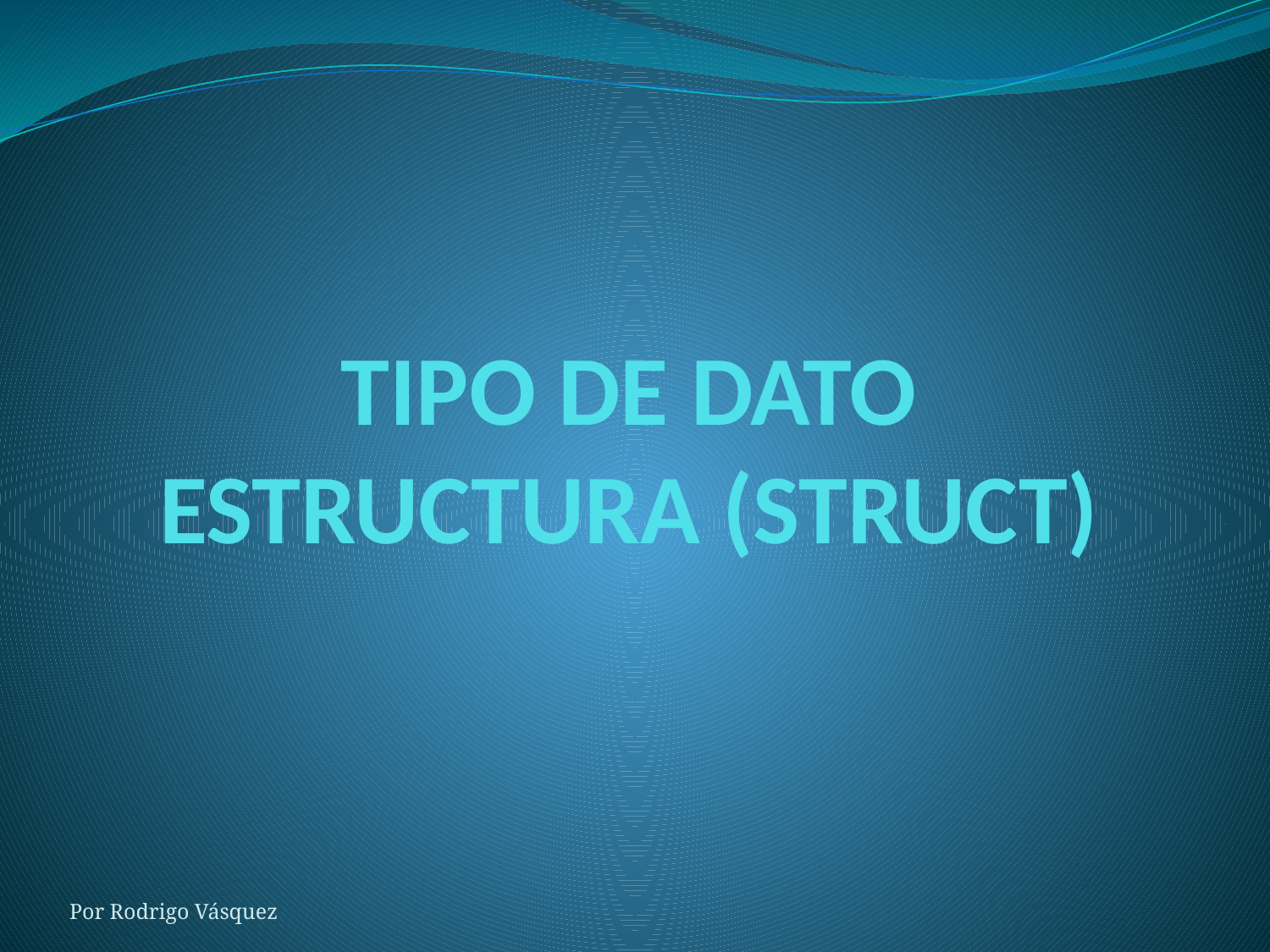

# TIPO DE DATO ESTRUCTURA (STRUCT)
Por Rodrigo Vásquez